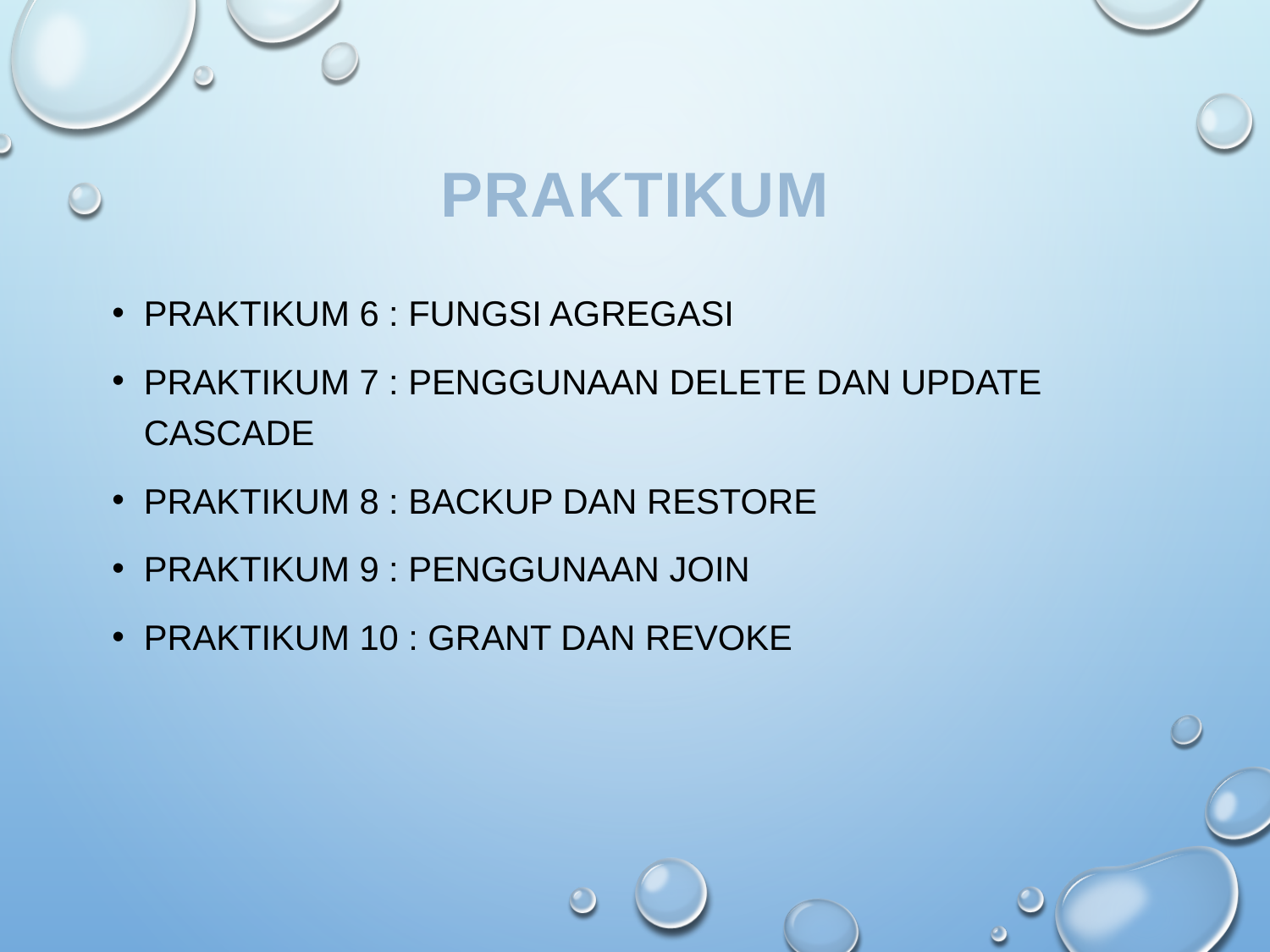

# PRAKTIKUM
Praktikum 6 : fungsi agregasi
Praktikum 7 : penggunaan delete dan update cascade
Praktikum 8 : backup dan restore
Praktikum 9 : Penggunaan join
Praktikum 10 : grant dan revoke